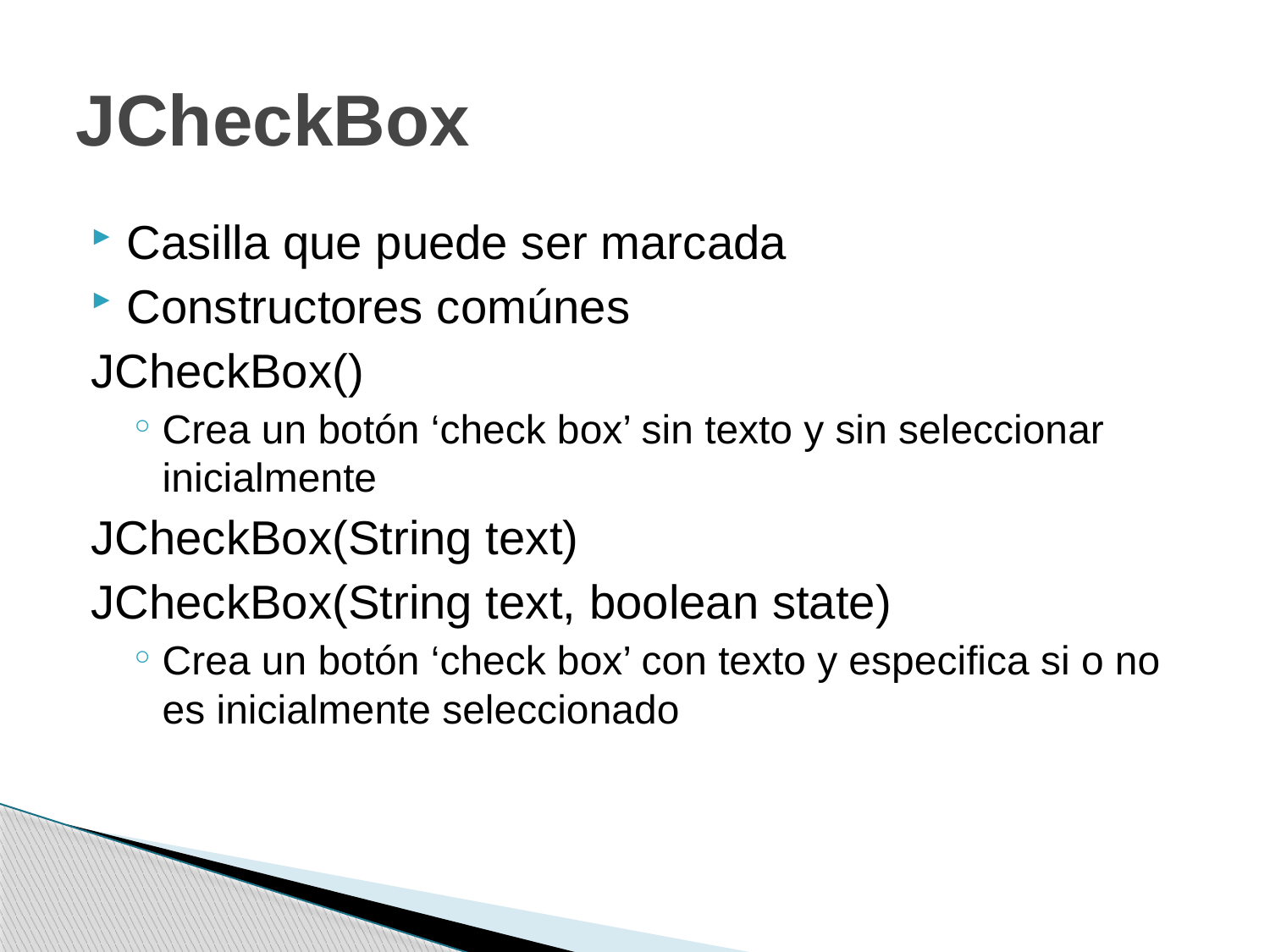

# JCheckBox
Casilla que puede ser marcada
Constructores comúnes
JCheckBox()
Crea un botón ‘check box’ sin texto y sin seleccionar inicialmente
JCheckBox(String text)
JCheckBox(String text, boolean state)
Crea un botón ‘check box’ con texto y especifica si o no es inicialmente seleccionado